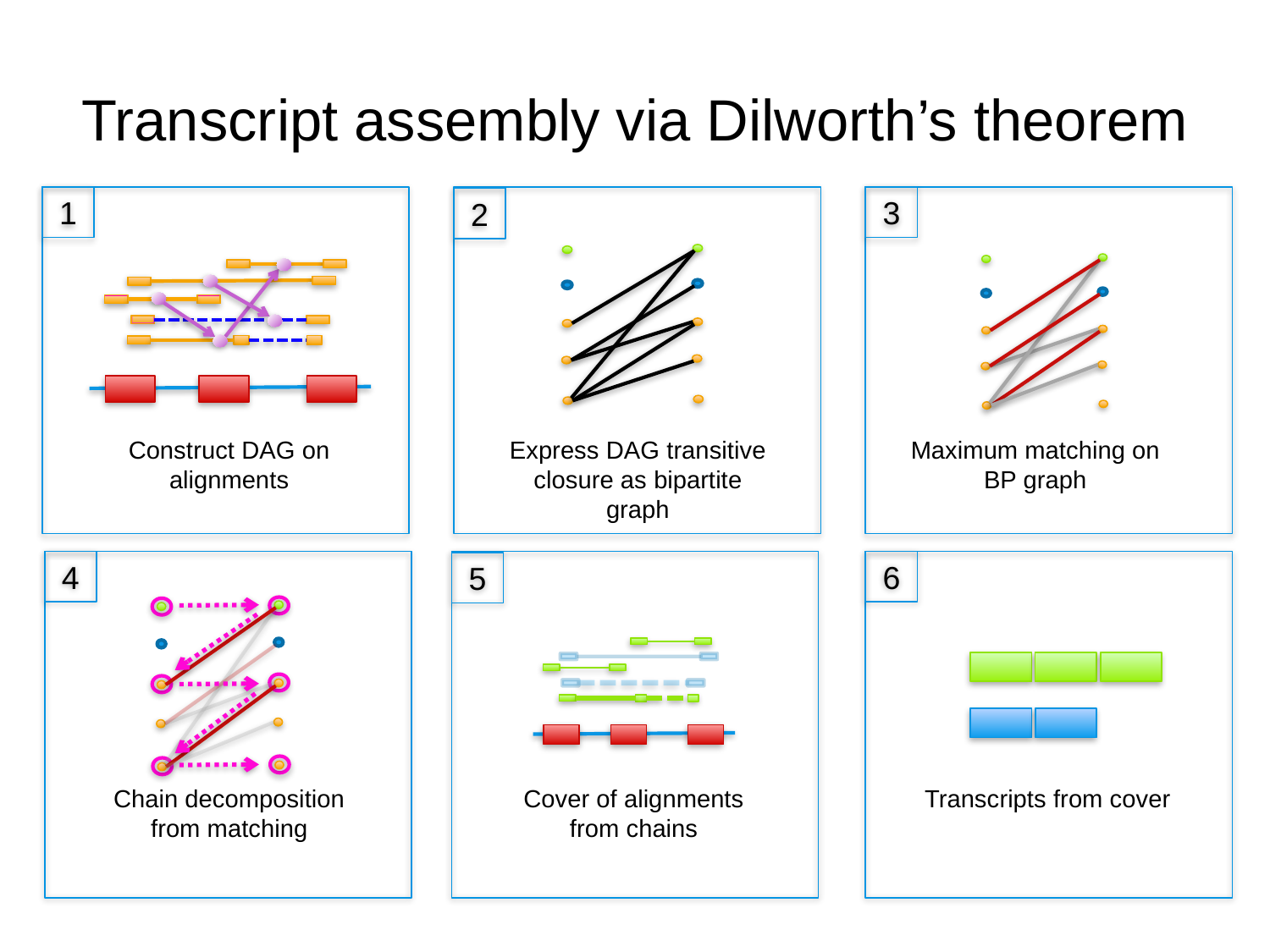

# Transcript assembly via Dilworth’s theorem
1
3

2

Construct DAG on alignments
Express DAG transitive closure as bipartite graph
Maximum matching on BP graph
4
6

5

Chain decomposition from matching
Cover of alignments from chains
Transcripts from cover